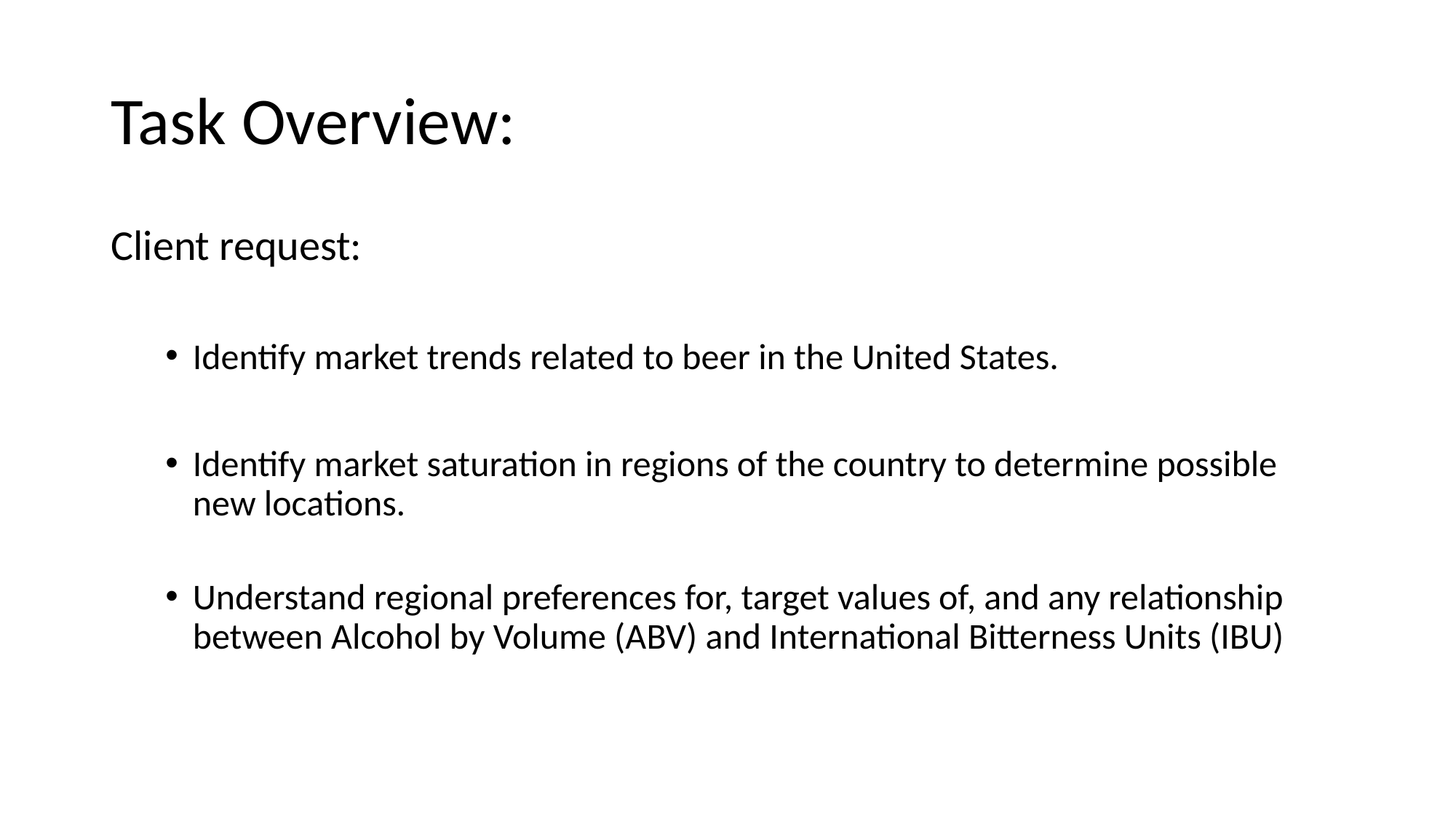

# Task Overview:
Client request:

Identify market trends related to beer in the United States.

Identify market saturation in regions of the country to determine possible new locations.

Understand regional preferences for, target values of, and any relationship between Alcohol by Volume (ABV) and International Bitterness Units (IBU)